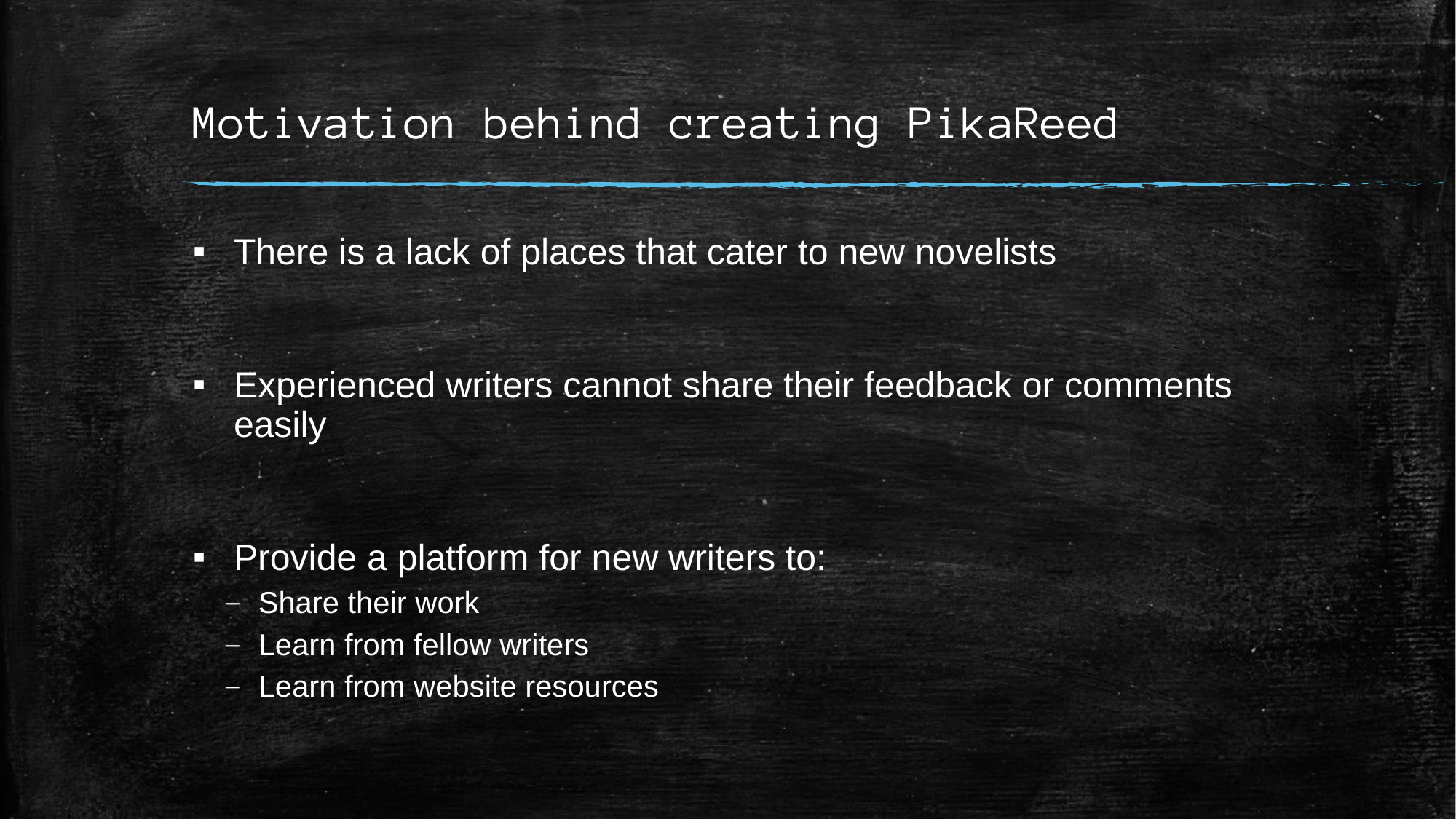

# Motivation behind creating PikaReed
There is a lack of places that cater to new novelists

Experienced writers cannot share their feedback or comments easily

Provide a platform for new writers to:
Share their work
Learn from fellow writers
Learn from website resources